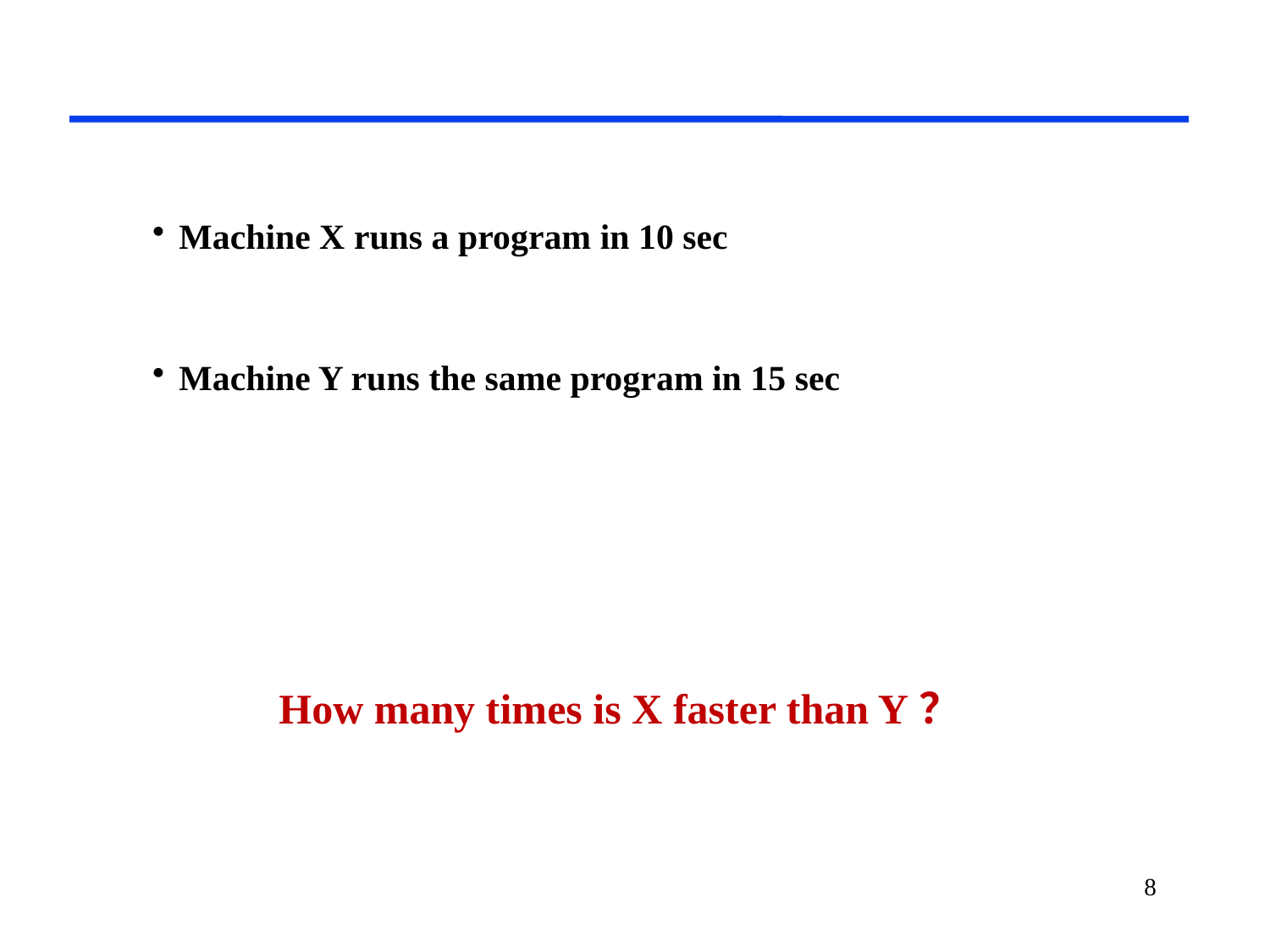

Machine X runs a program in 10 sec
Machine Y runs the same program in 15 sec

How many times is X faster than Y？
8